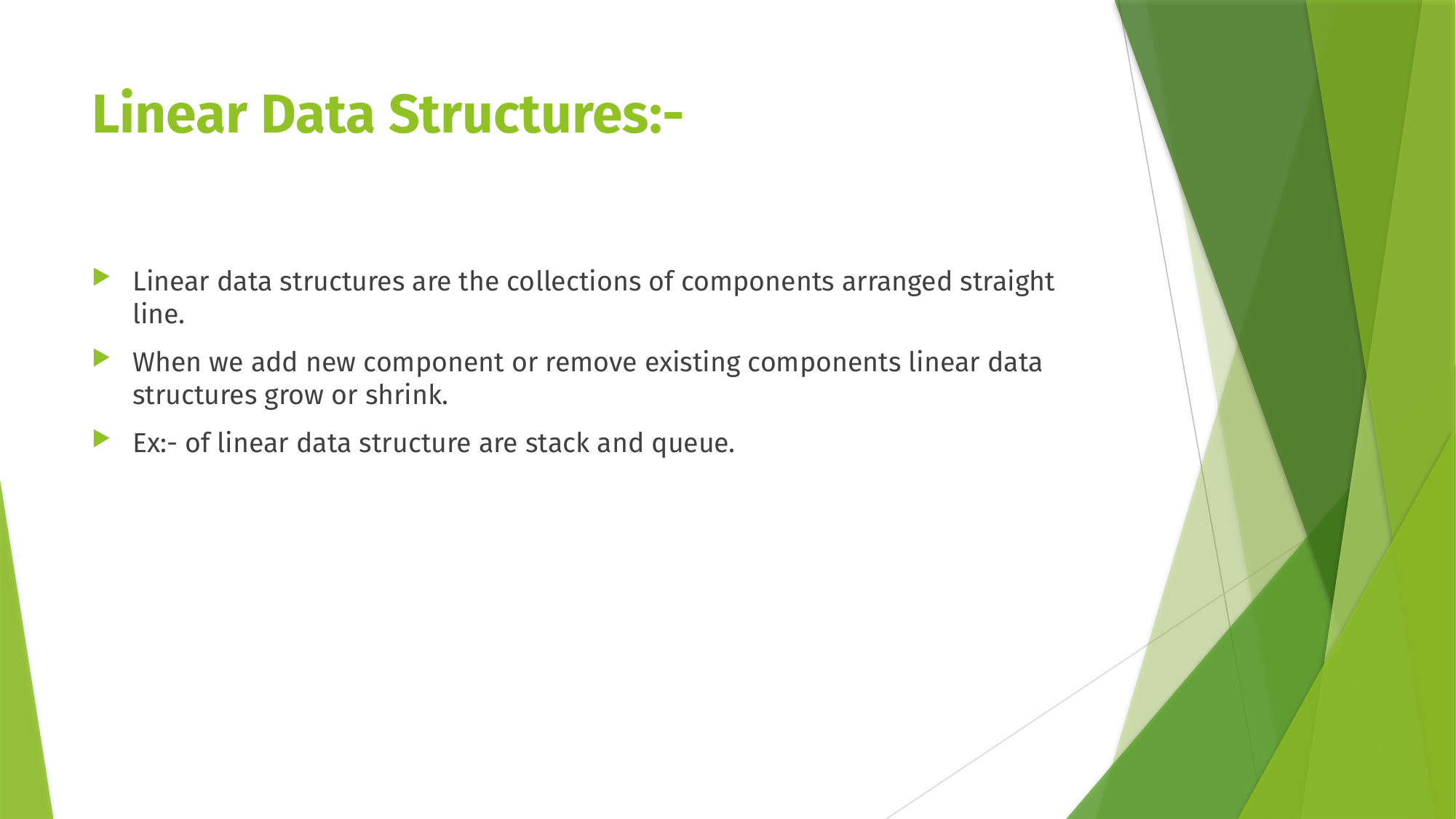

# Linear Data Structures:-
Linear data structures are the collections of components arranged straight line.
When we add new component or remove existing components linear data structures grow or shrink.
Ex:- of linear data structure are stack and queue.